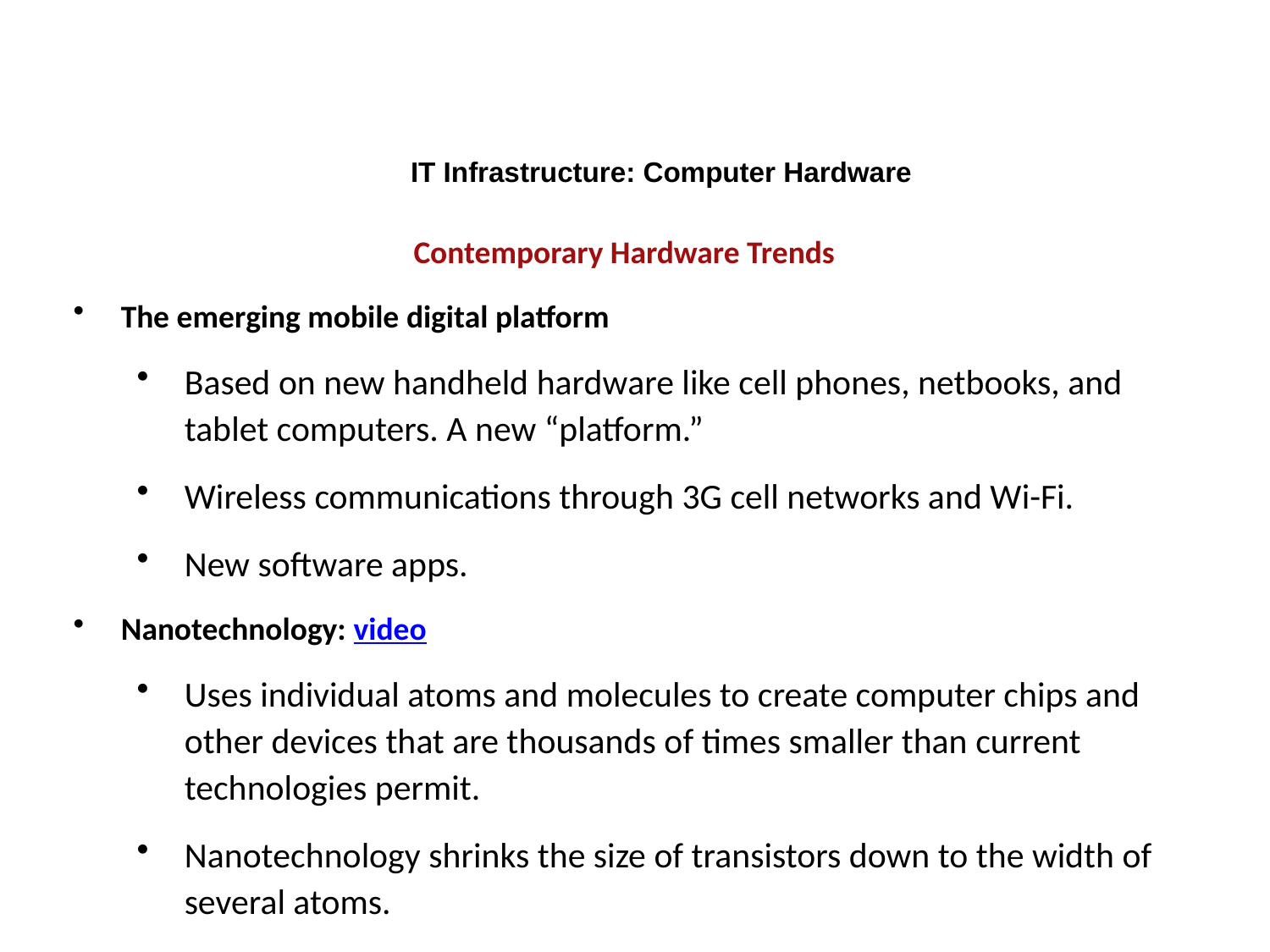

IT Infrastructure: Computer Hardware
Contemporary Hardware Trends

The emerging mobile digital platform
Based on new handheld hardware like cell phones, netbooks, and tablet computers. A new “platform.”
Wireless communications through 3G cell networks and Wi-Fi.
New software apps.
Nanotechnology: video
Uses individual atoms and molecules to create computer chips and other devices that are thousands of times smaller than current technologies permit.
Nanotechnology shrinks the size of transistors down to the width of several atoms.